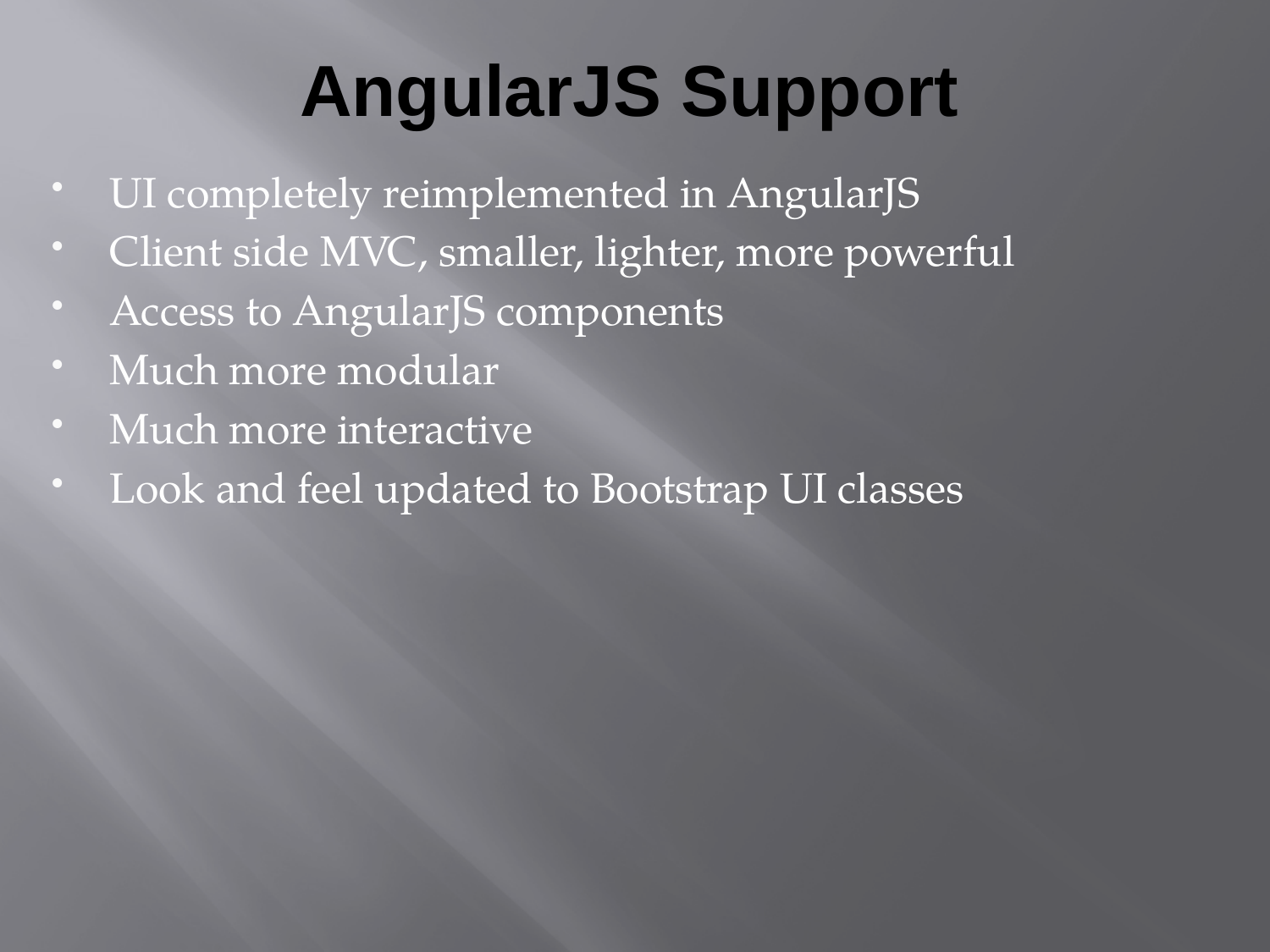

# AngularJS Support
UI completely reimplemented in AngularJS
Client side MVC, smaller, lighter, more powerful
Access to AngularJS components
Much more modular
Much more interactive
Look and feel updated to Bootstrap UI classes